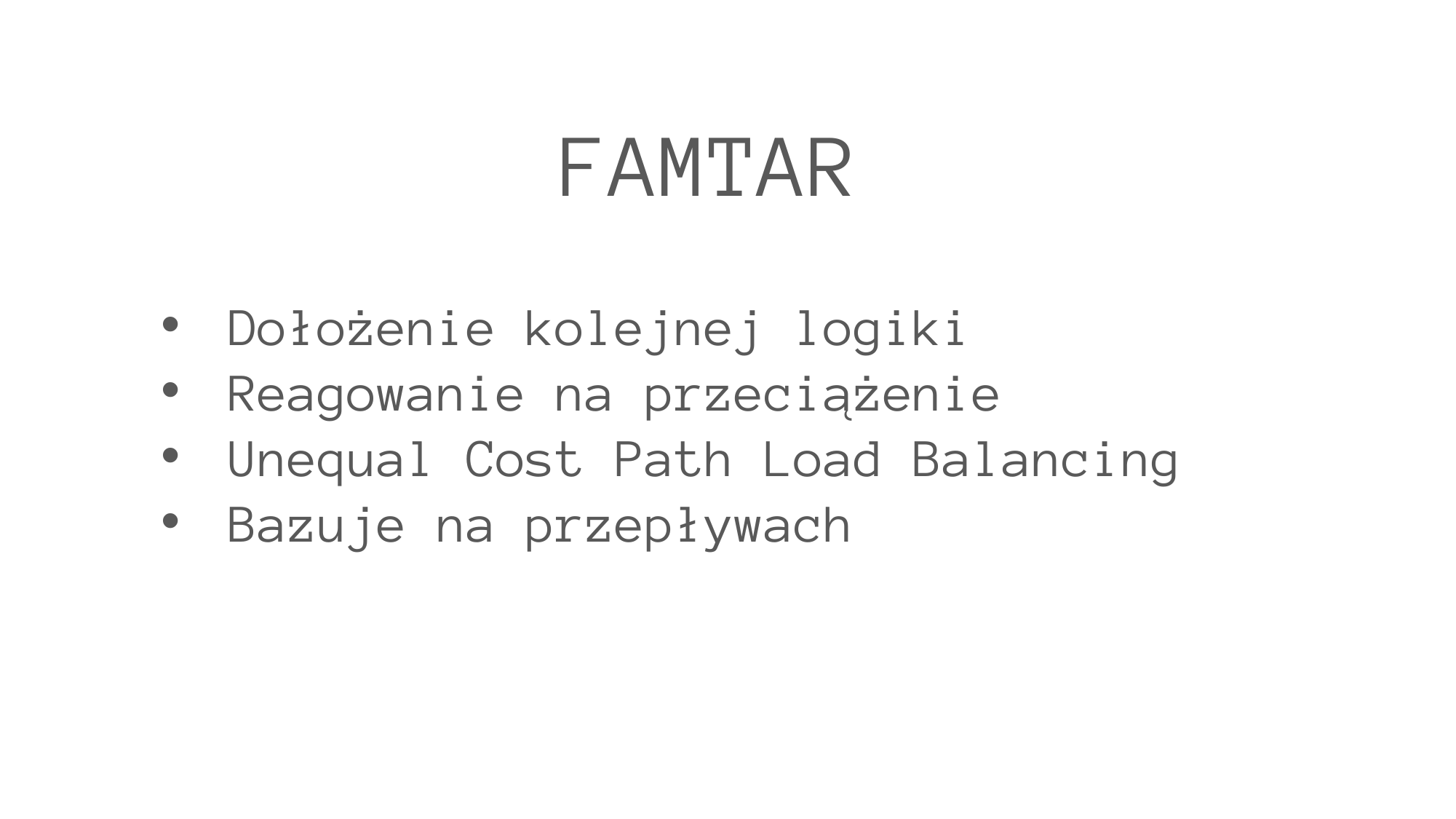

# FAMTAR
Dołożenie kolejnej logiki
Reagowanie na przeciążenie
Unequal Cost Path Load Balancing
Bazuje na przepływach